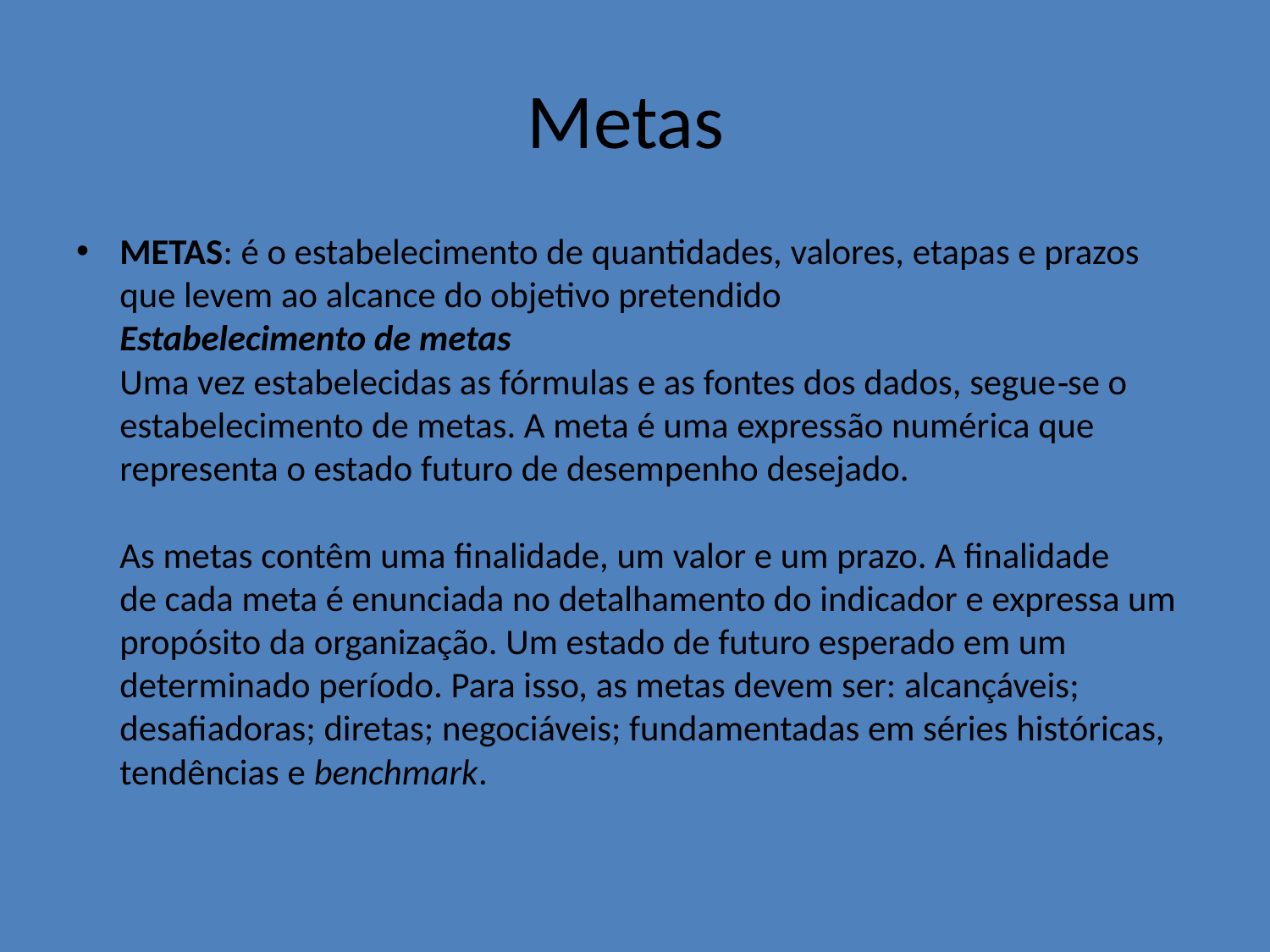

# Metas
METAS: é o estabelecimento de quantidades, valores, etapas e prazos que levem ao alcance do objetivo pretendido
Estabelecimento de metas
Uma vez estabelecidas as fórmulas e as fontes dos dados, segue‐se o estabelecimento de metas. A meta é uma expressão numérica que representa o estado futuro de desempenho desejado.
As metas contêm uma finalidade, um valor e um prazo. A finalidade
de cada meta é enunciada no detalhamento do indicador e expressa um propósito da organização. Um estado de futuro esperado em um determinado período. Para isso, as metas devem ser: alcançáveis; desafiadoras; diretas; negociáveis; fundamentadas em séries históricas, tendências e benchmark.